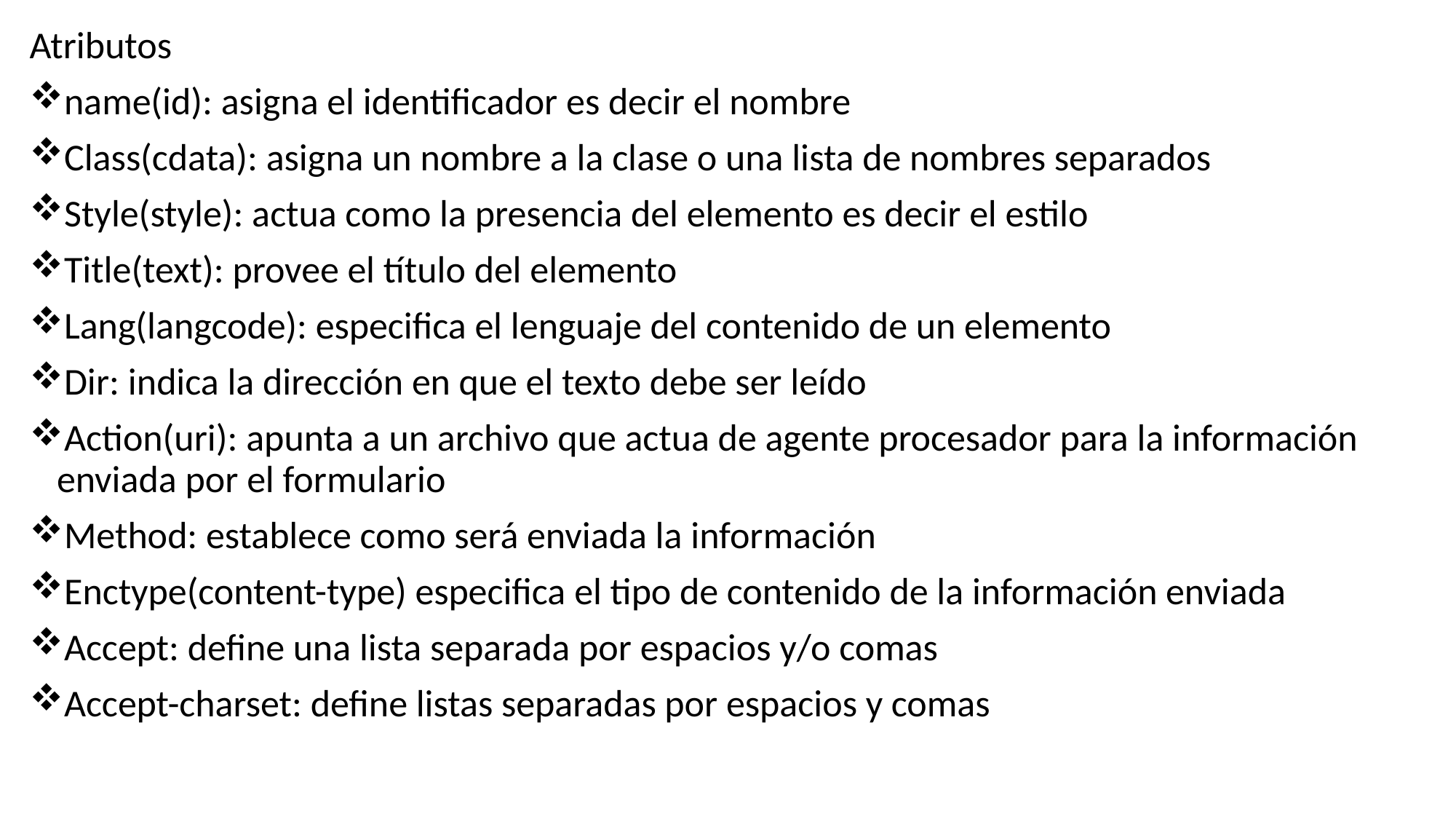

Atributos
name(id): asigna el identificador es decir el nombre
Class(cdata): asigna un nombre a la clase o una lista de nombres separados
Style(style): actua como la presencia del elemento es decir el estilo
Title(text): provee el título del elemento
Lang(langcode): especifica el lenguaje del contenido de un elemento
Dir: indica la dirección en que el texto debe ser leído
Action(uri): apunta a un archivo que actua de agente procesador para la información enviada por el formulario
Method: establece como será enviada la información
Enctype(content-type) especifica el tipo de contenido de la información enviada
Accept: define una lista separada por espacios y/o comas
Accept-charset: define listas separadas por espacios y comas